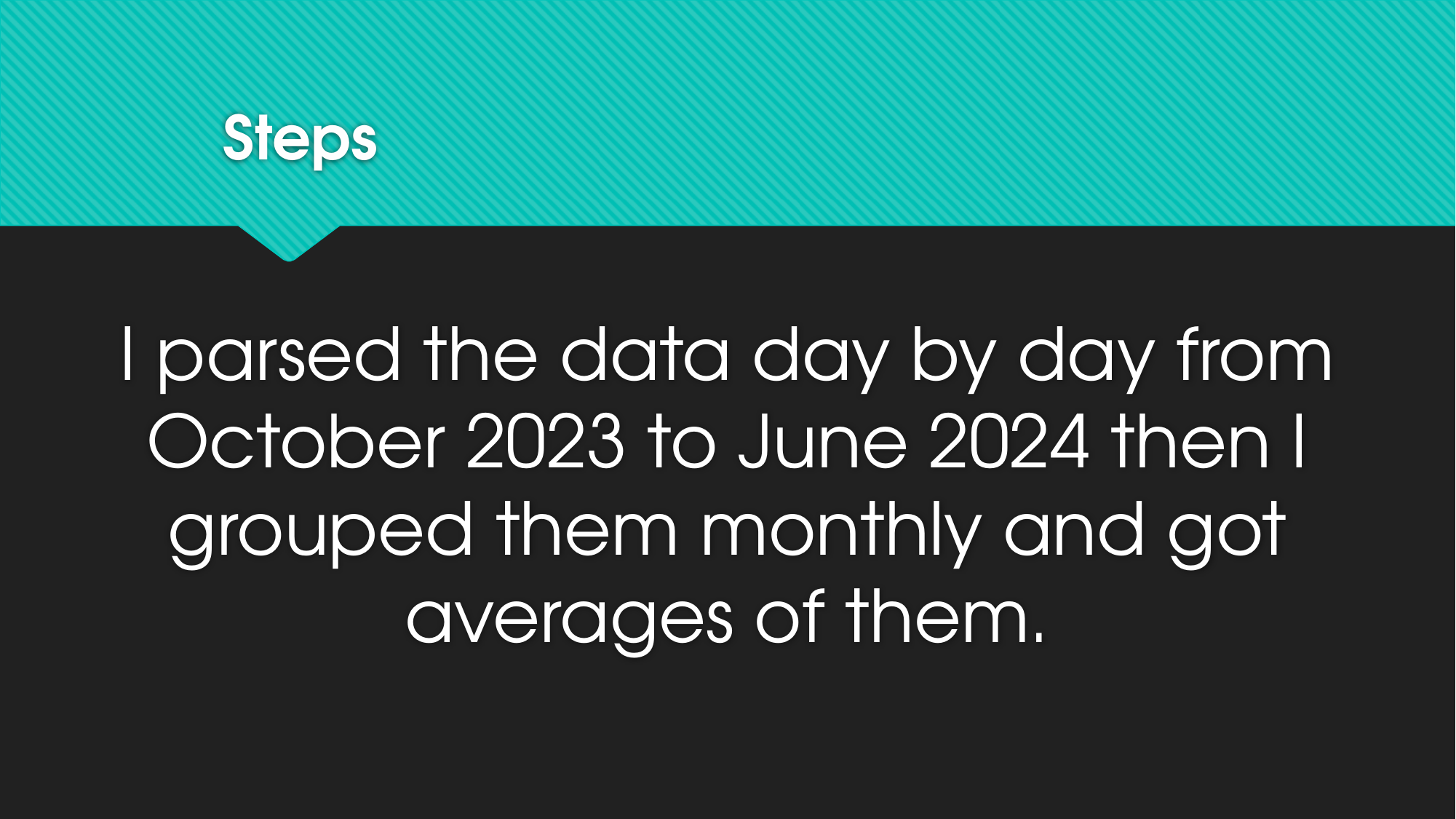

# Steps
I parsed the data day by day from October 2023 to June 2024 then I grouped them monthly and got averages of them.